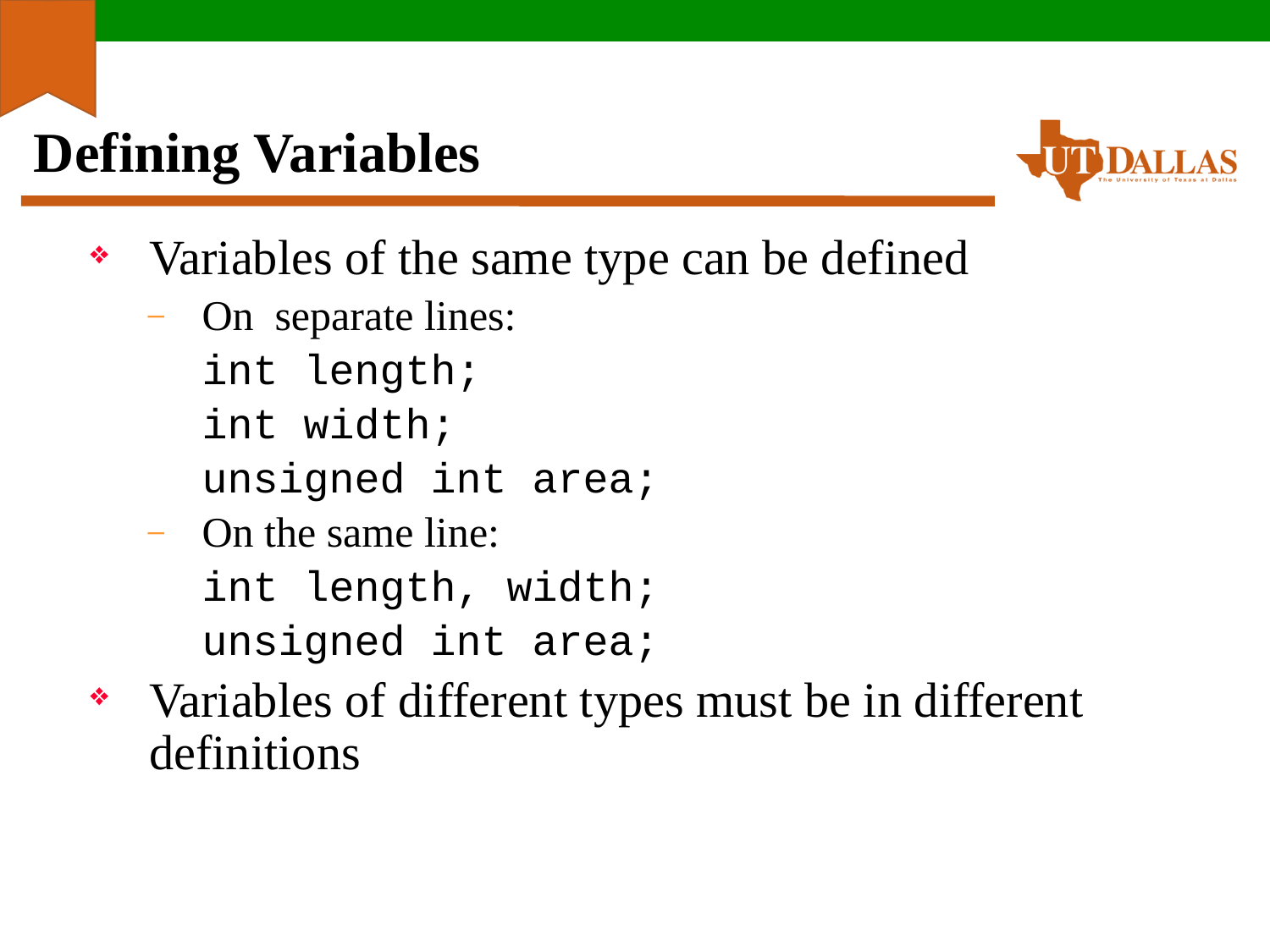

# Defining Variables
Variables of the same type can be defined
On  separate lines:
int length;
int width;
unsigned int area;
On the same line:
int length, width;
unsigned int area;
Variables of different types must be in different definitions